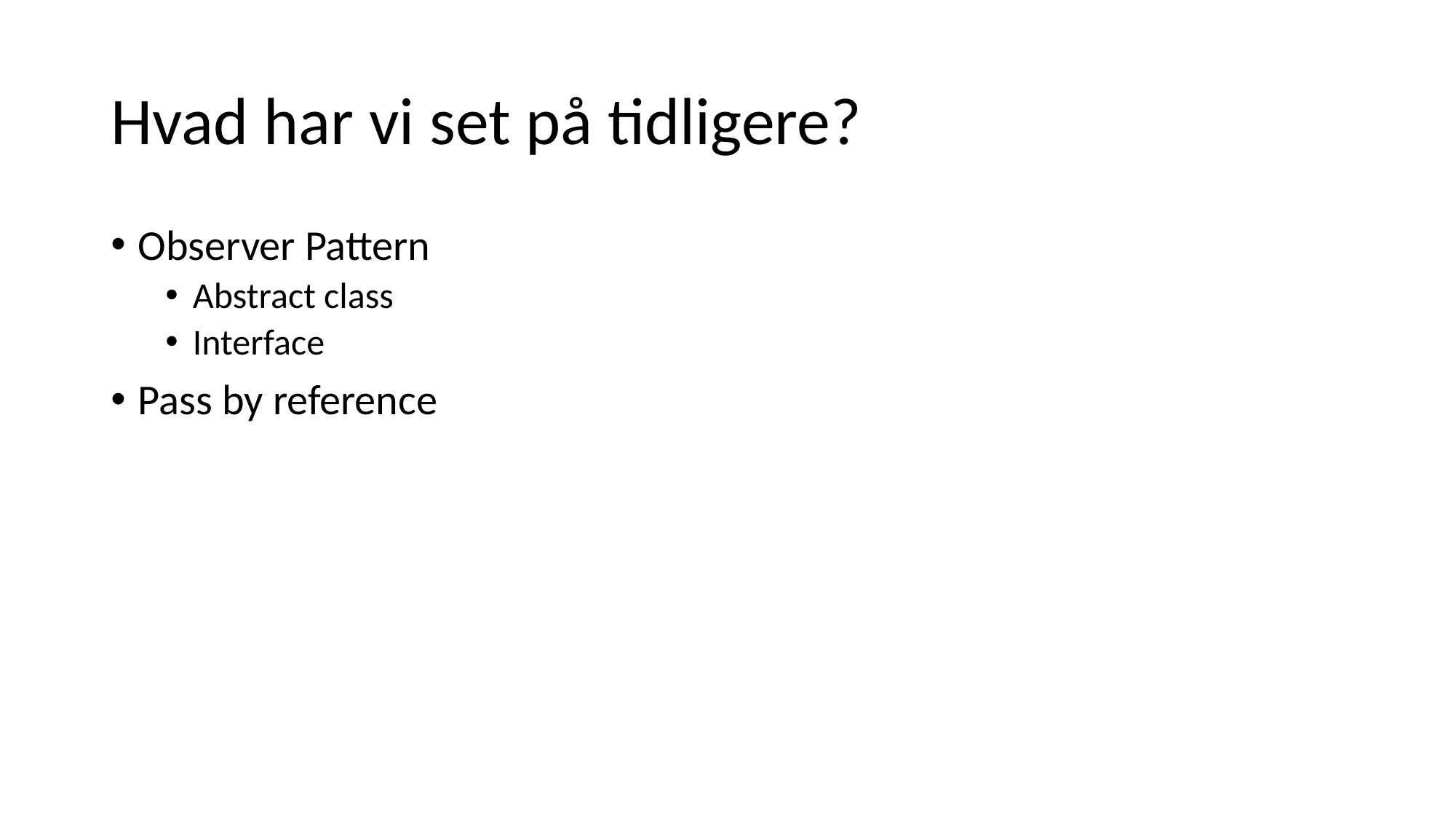

# Hvad har vi set på tidligere?
Observer Pattern
Abstract class
Interface
Pass by reference